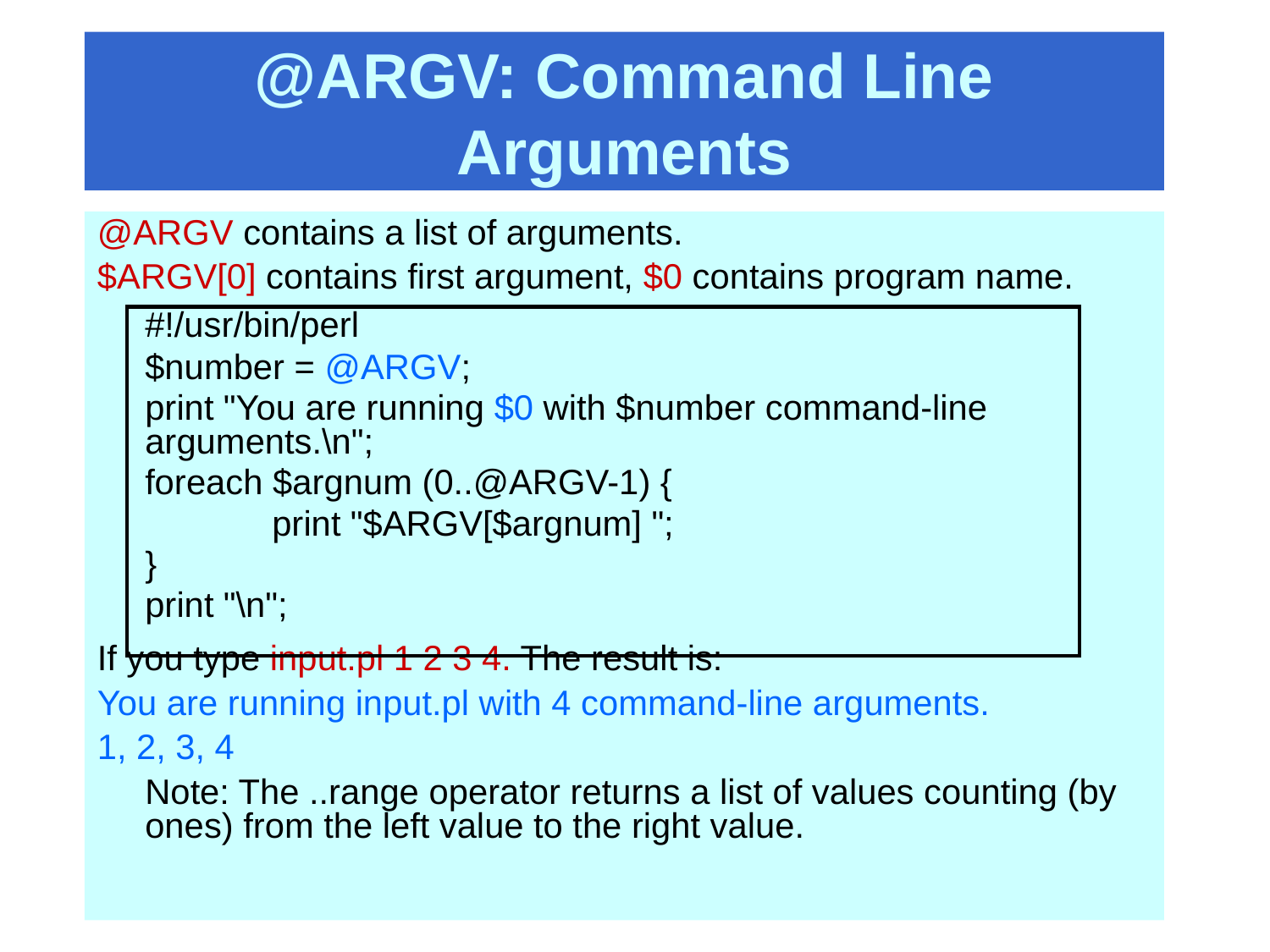

# @ARGV: Command Line Arguments
@ARGV contains a list of arguments.
$ARGV[0] contains first argument, $0 contains program name.
	#!/usr/bin/perl
	$number = @ARGV;
	print "You are running $0 with $number command-line arguments.\n";
	foreach $argnum (0..@ARGV-1) {
		print "$ARGV[$argnum] ";
	}
	print "\n";

If you type input.pl 1 2 3 4. The result is:
You are running input.pl with 4 command-line arguments.
1, 2, 3, 4
	Note: The ..range operator returns a list of values counting (by ones) from the left value to the right value.